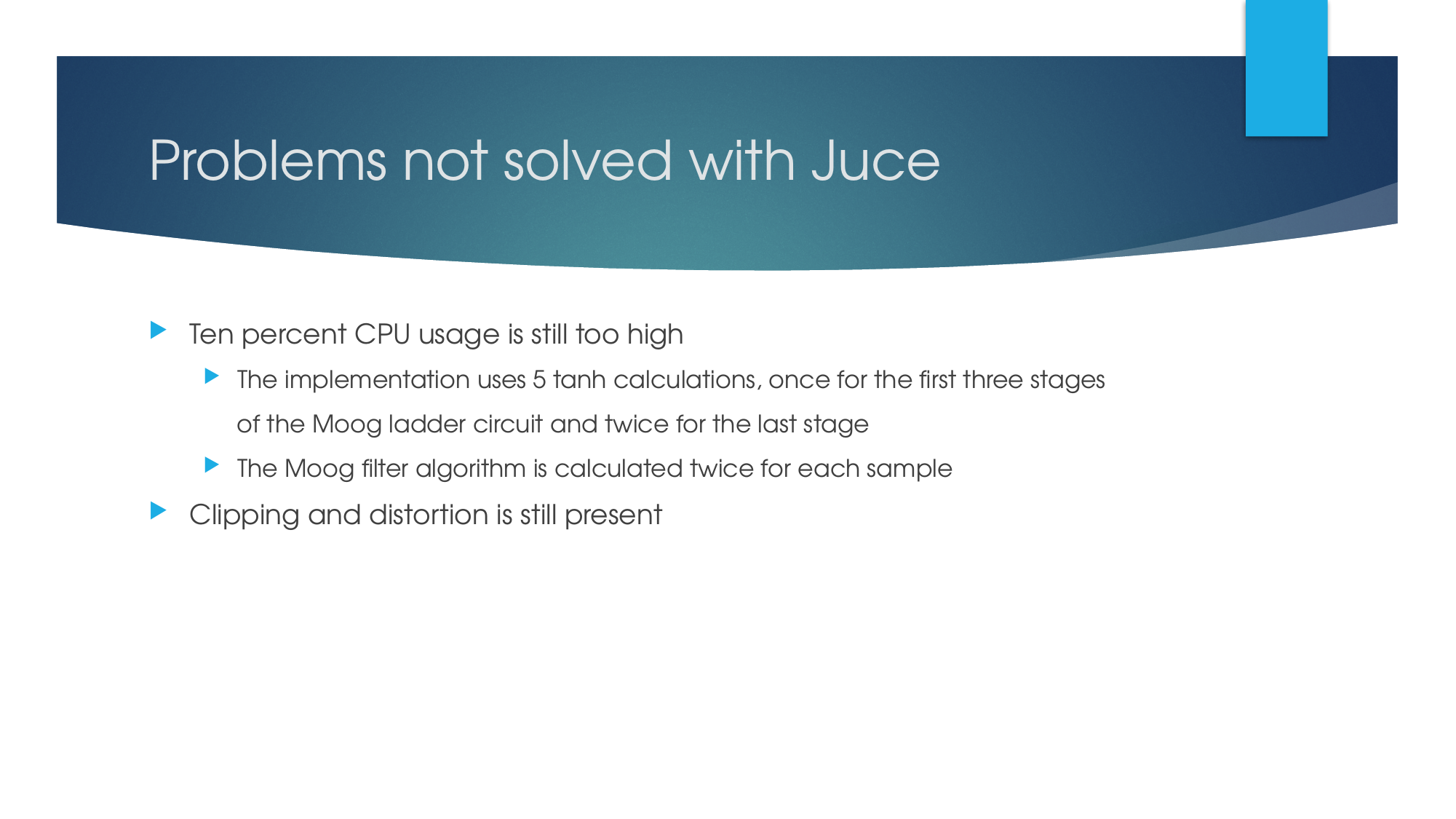

# Problems not solved with Juce
Ten percent CPU usage is still too high
The implementation uses 5 tanh calculations, once for the first three stages
     of the Moog ladder circuit and twice for the last stage
The Moog filter algorithm is calculated twice for each sample
Clipping and distortion is still present